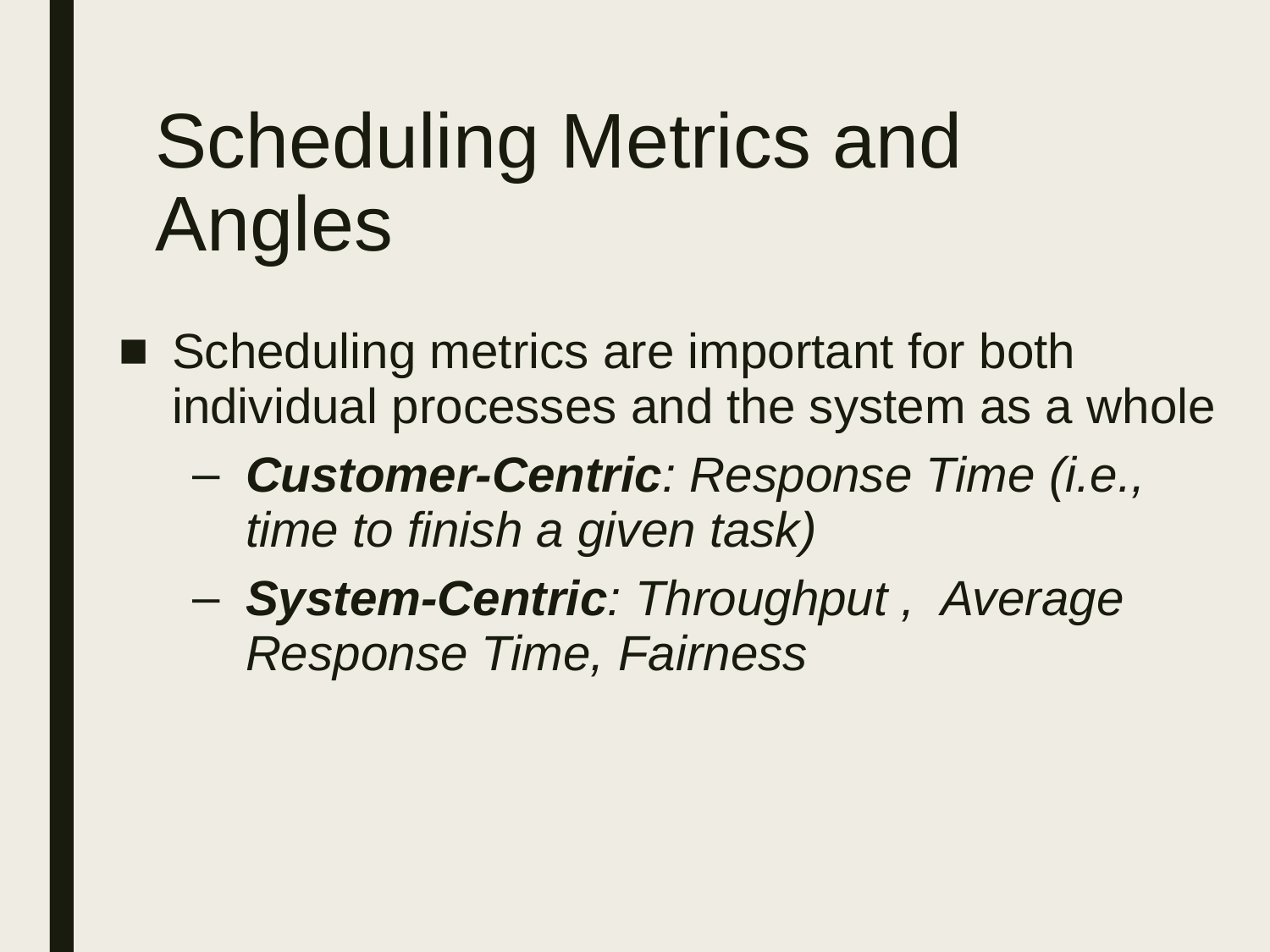

# Scheduling Metrics and Angles
Scheduling metrics are important for both individual processes and the system as a whole
Customer-Centric: Response Time (i.e., time to finish a given task)
System-Centric: Throughput ,  Average Response Time, Fairness